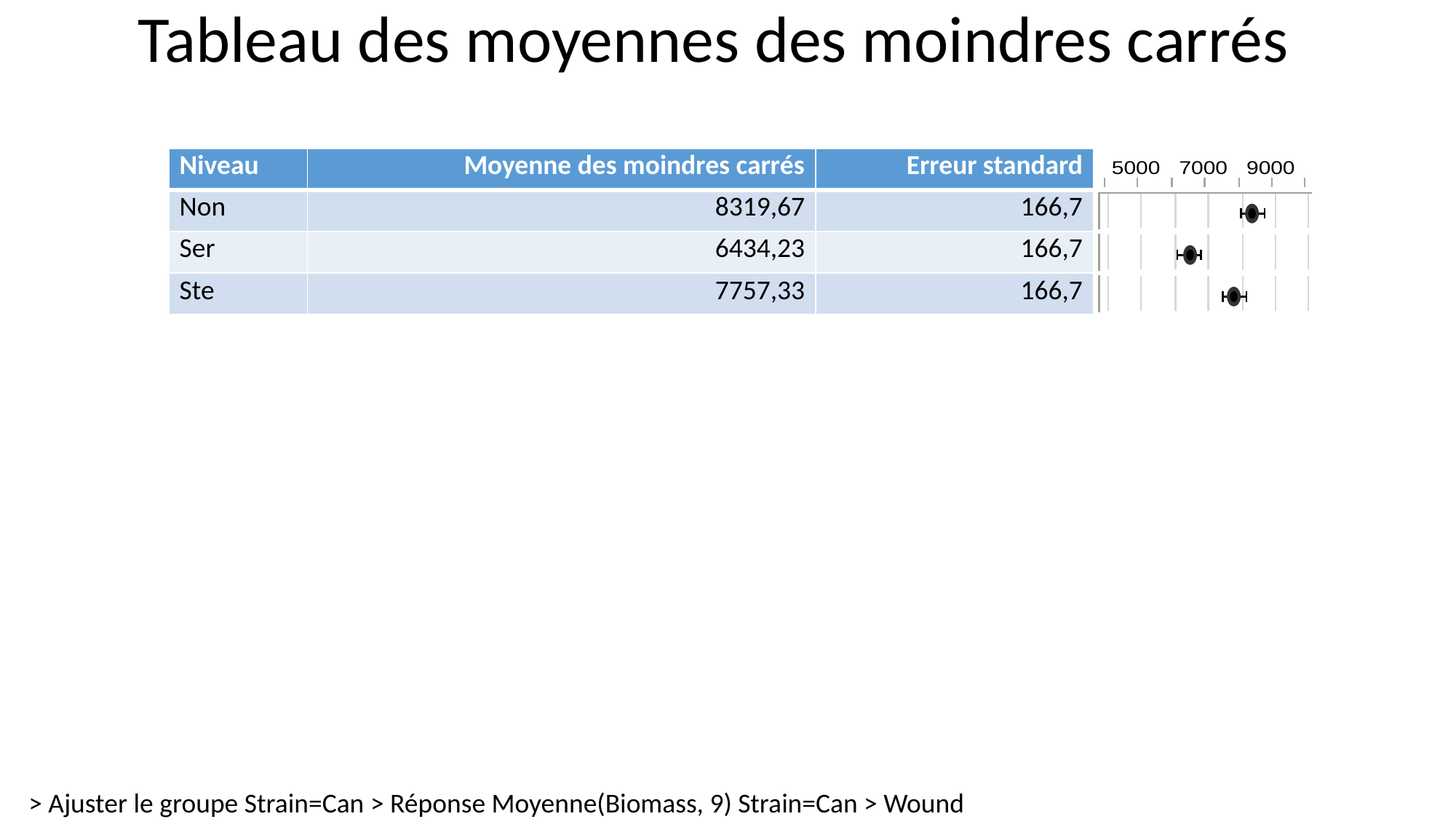

# Tableau des moyennes des moindres carrés
| Niveau | Moyenne des moindres carrés | Erreur standard |  |
| --- | --- | --- | --- |
| Non | 8319,67 | 166,7 |  |
| Ser | 6434,23 | 166,7 |  |
| Ste | 7757,33 | 166,7 |  |
> Ajuster le groupe Strain=Can > Réponse Moyenne(Biomass, 9) Strain=Can > Wound